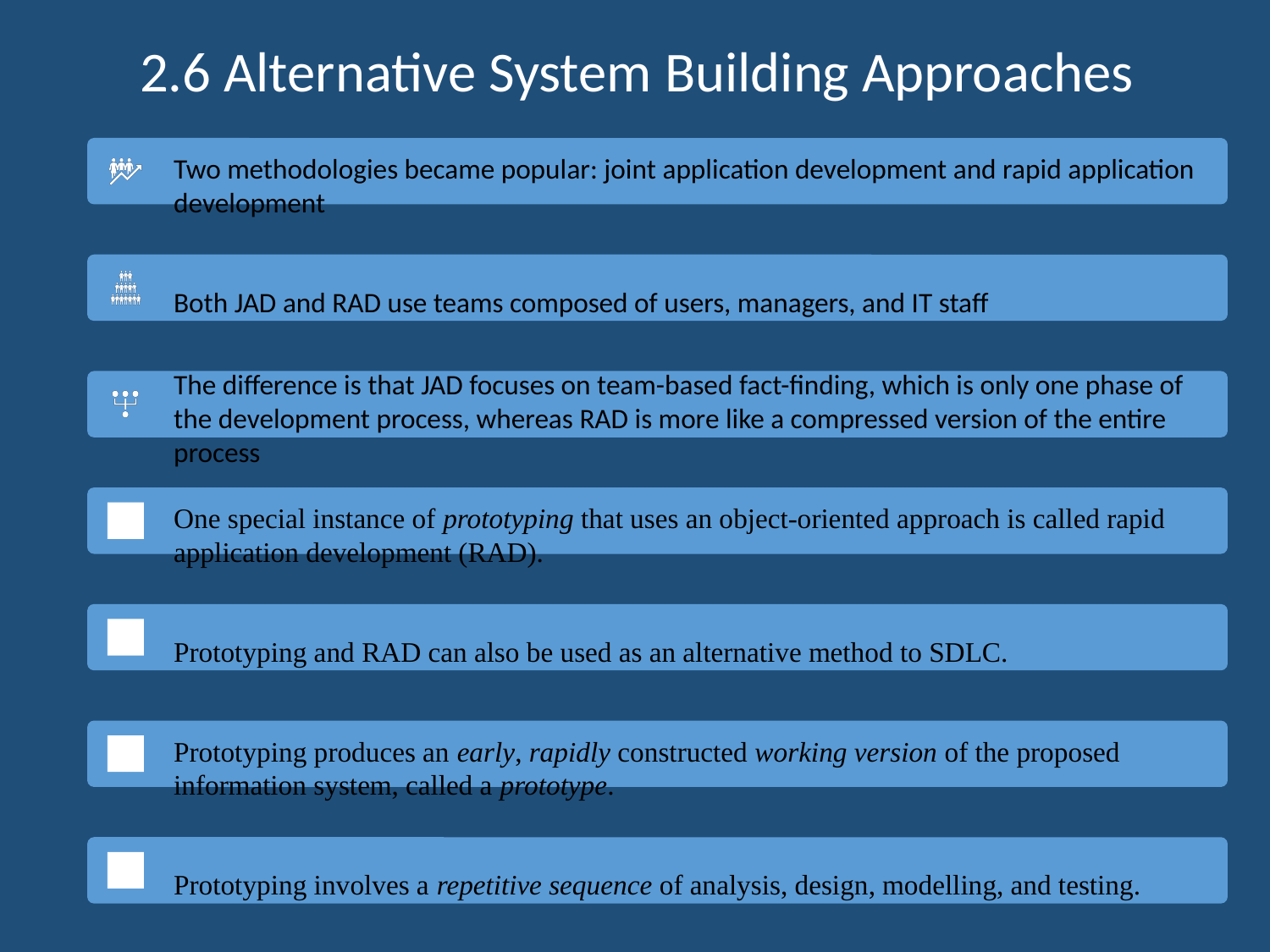

# 2.6 Alternative System Building Approaches
Two methodologies became popular: joint application development and rapid application development
Both JAD and RAD use teams composed of users, managers, and IT staff
The difference is that JAD focuses on team-based fact-finding, which is only one phase of the development process, whereas RAD is more like a compressed version of the entire process
One special instance of prototyping that uses an object-oriented approach is called rapid application development (RAD).
Prototyping and RAD can also be used as an alternative method to SDLC.
Prototyping produces an early, rapidly constructed working version of the proposed information system, called a prototype.
Prototyping involves a repetitive sequence of analysis, design, modelling, and testing.